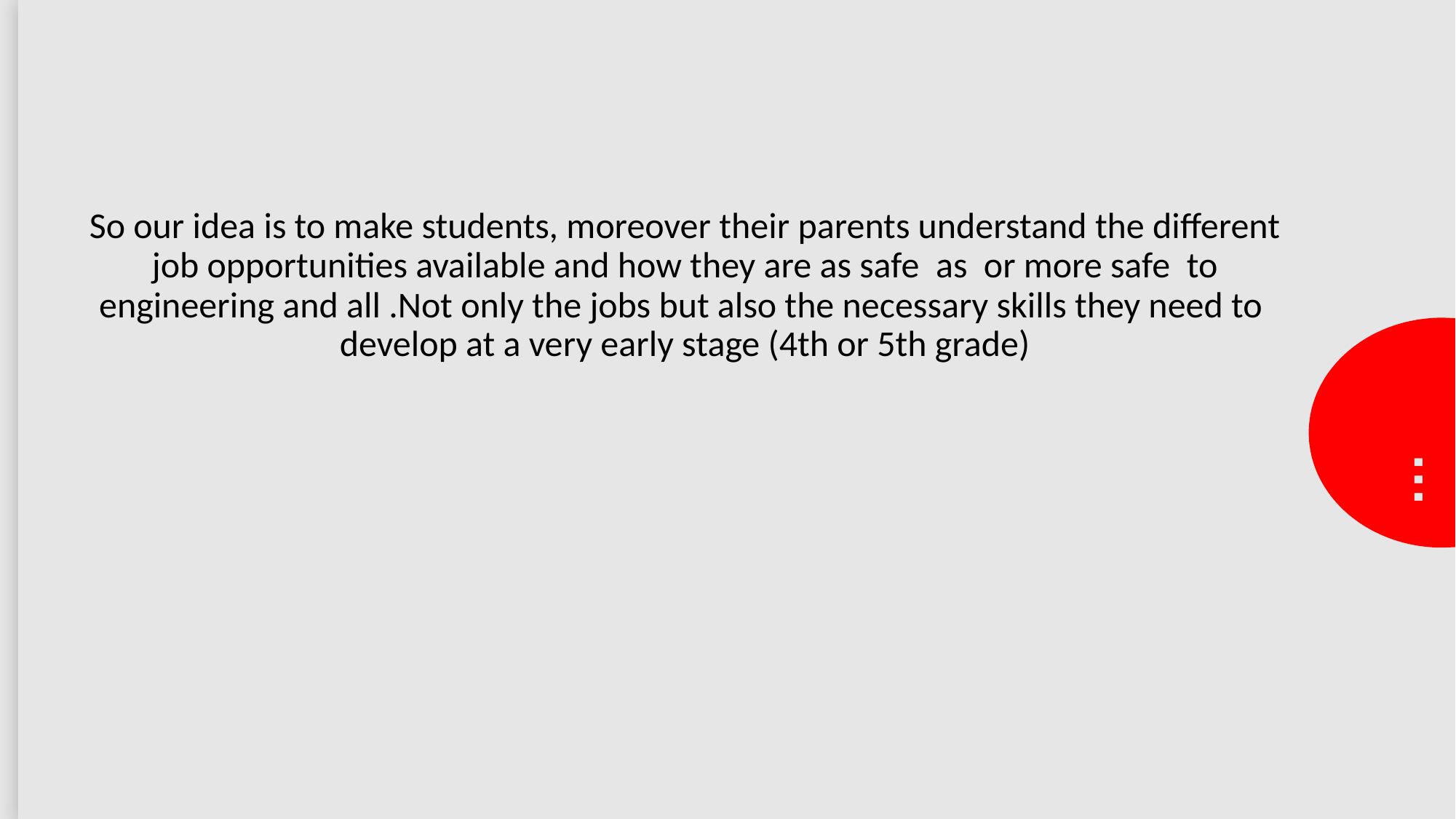

#

So our idea is to make students, moreover their parents understand the different job opportunities available and how they are as safe  as  or more safe  to engineering and all .Not only the jobs but also the necessary skills they need to  develop at a very early stage (4th or 5th grade)

…